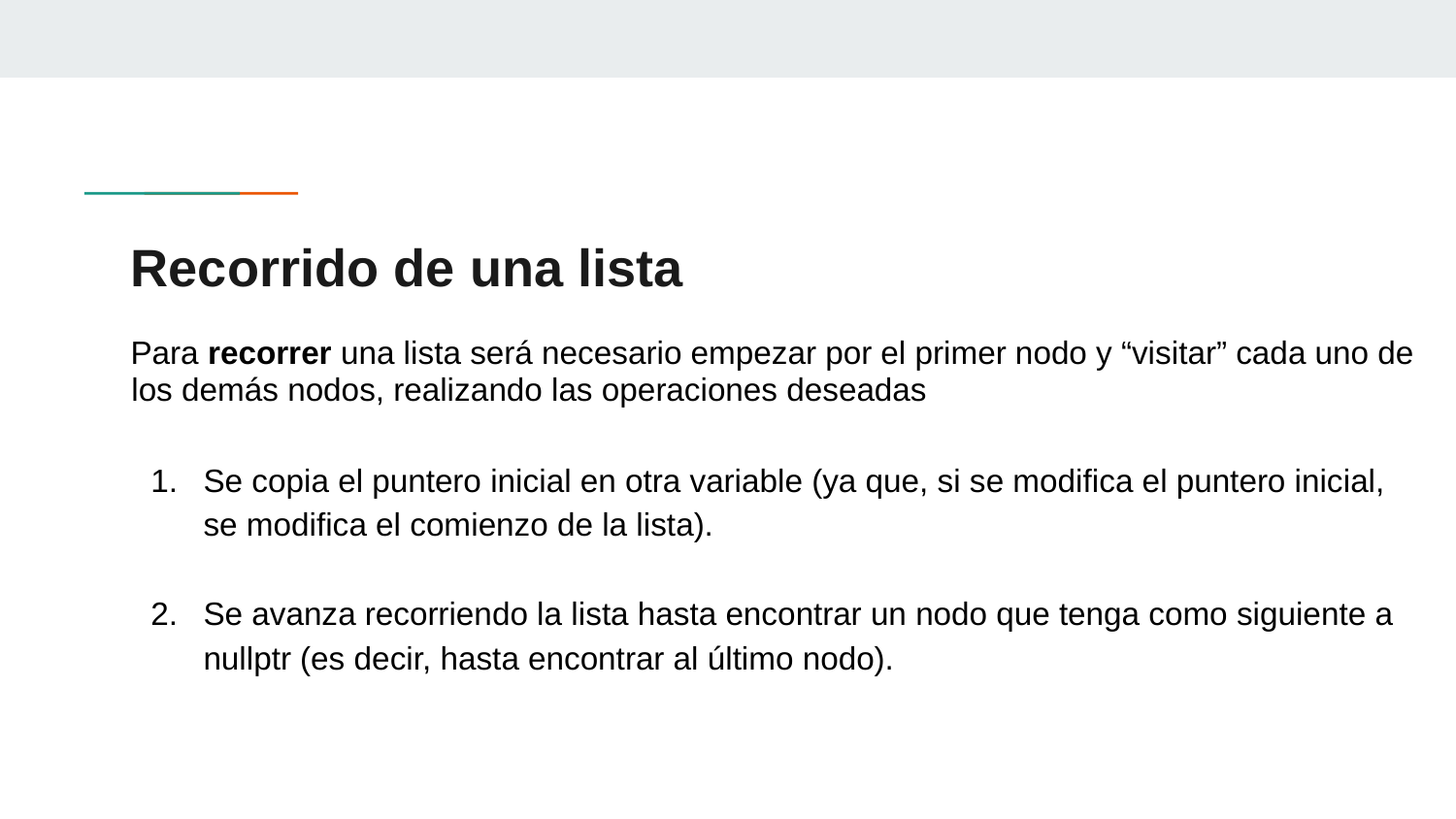

# Recorrido de una lista

Para recorrer una lista será necesario empezar por el primer nodo y “visitar” cada uno de los demás nodos, realizando las operaciones deseadas

Se copia el puntero inicial en otra variable (ya que, si se modifica el puntero inicial, se modifica el comienzo de la lista).

Se avanza recorriendo la lista hasta encontrar un nodo que tenga como siguiente a nullptr (es decir, hasta encontrar al último nodo).